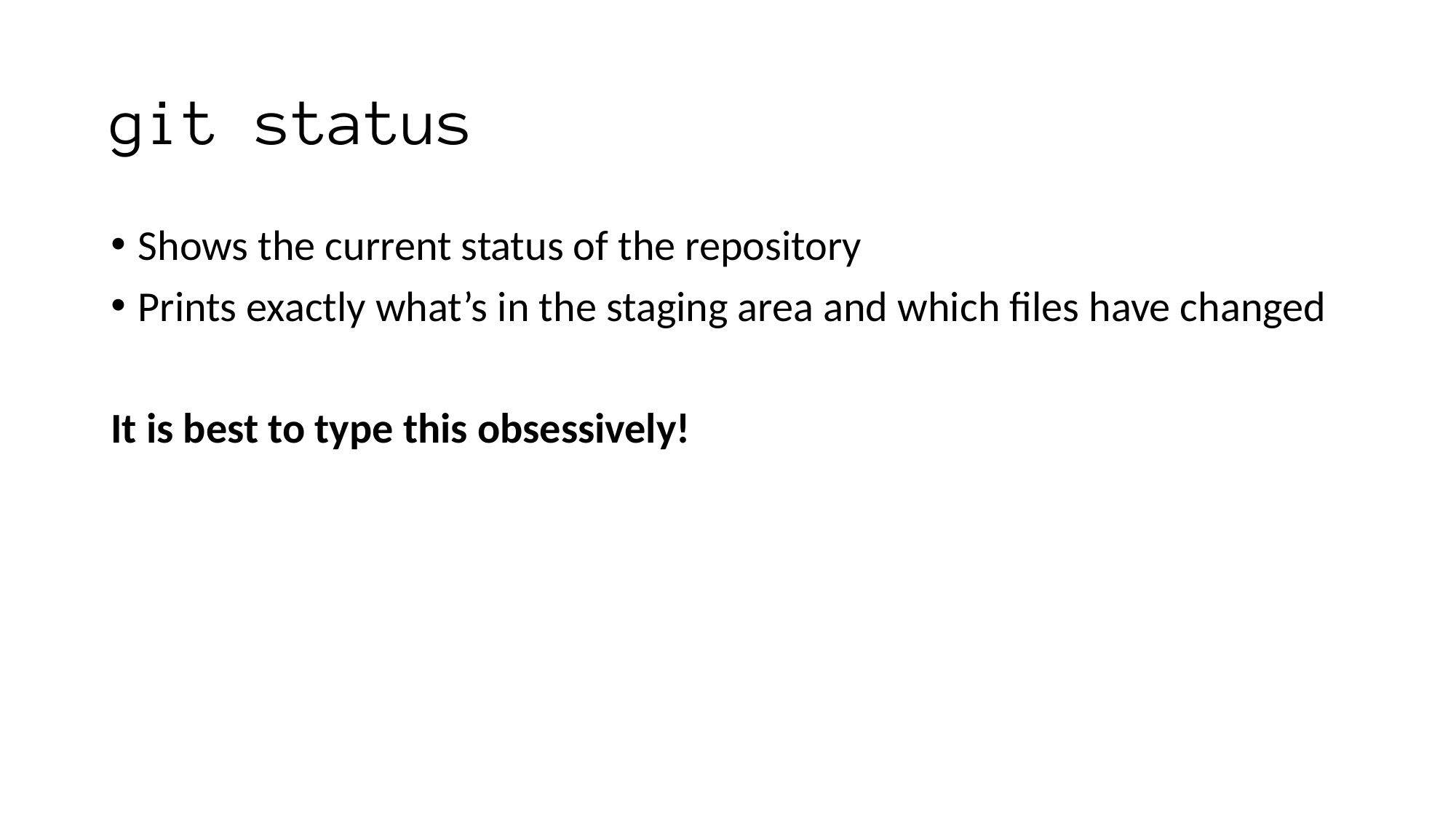

# git status
Shows the current status of the repository
Prints exactly what’s in the staging area and which files have changed

It is best to type this obsessively!